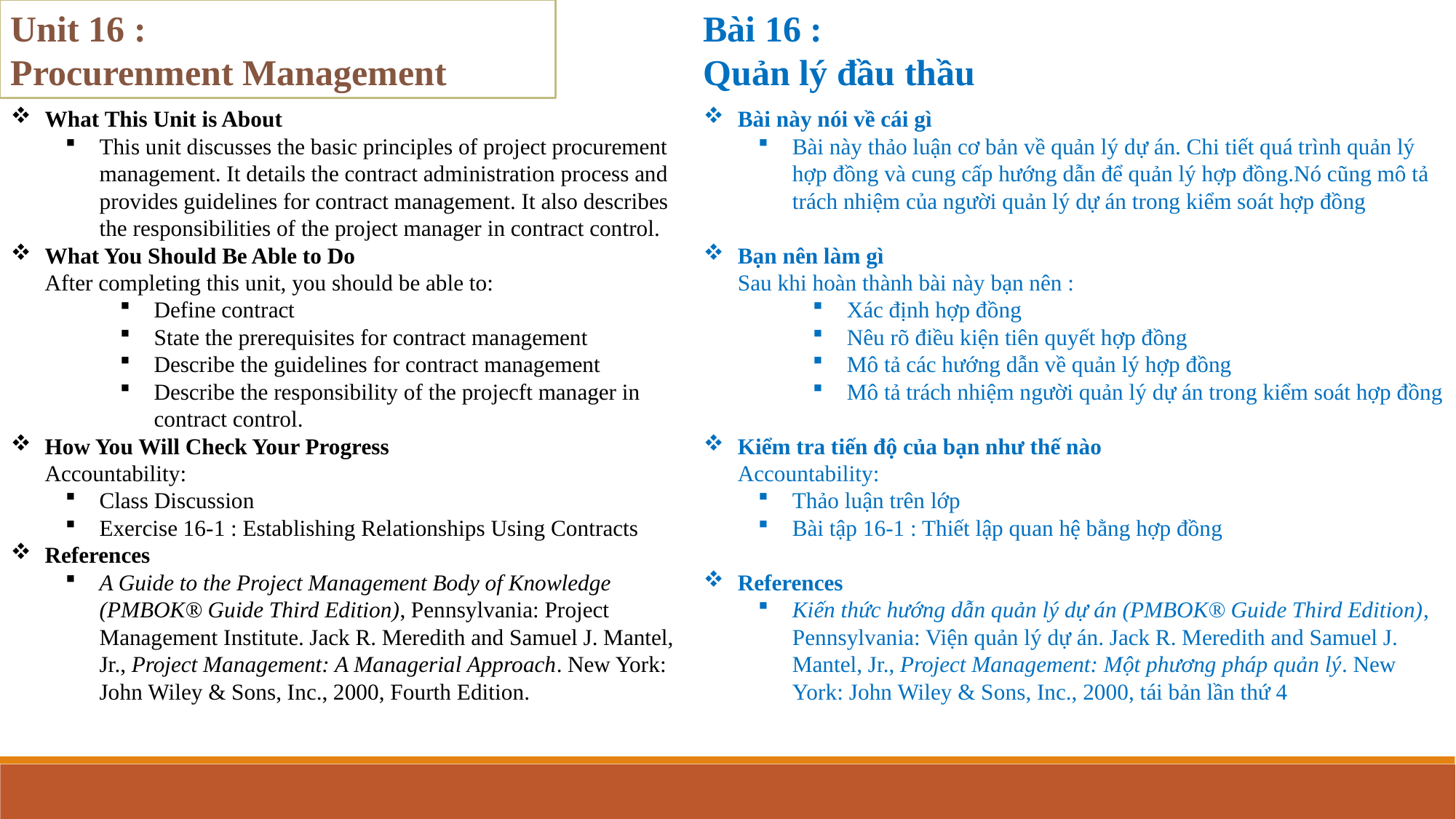

Unit 16 :
Procurenment Management
Bài 16 :
Quản lý đầu thầu

What This Unit is About
This unit discusses the basic principles of project procurement management. It details the contract administration process and provides guidelines for contract management. It also describes the responsibilities of the project manager in contract control.
What You Should Be Able to Do
After completing this unit, you should be able to:
Define contract
State the prerequisites for contract management
Describe the guidelines for contract management
Describe the responsibility of the projecft manager in contract control.
How You Will Check Your Progress
Accountability:
Class Discussion
Exercise 16-1 : Establishing Relationships Using Contracts
References
A Guide to the Project Management Body of Knowledge (PMBOK® Guide Third Edition), Pennsylvania: Project Management Institute. Jack R. Meredith and Samuel J. Mantel, Jr., Project Management: A Managerial Approach. New York: John Wiley & Sons, Inc., 2000, Fourth Edition.
Bài này nói về cái gì
Bài này thảo luận cơ bản về quản lý dự án. Chi tiết quá trình quản lý hợp đồng và cung cấp hướng dẫn để quản lý hợp đồng.Nó cũng mô tả trách nhiệm của người quản lý dự án trong kiểm soát hợp đồng

Bạn nên làm gì
Sau khi hoàn thành bài này bạn nên :
Xác định hợp đồng
Nêu rõ điều kiện tiên quyết hợp đồng
Mô tả các hướng dẫn về quản lý hợp đồng
Mô tả trách nhiệm người quản lý dự án trong kiểm soát hợp đồng

Kiểm tra tiến độ của bạn như thế nào
Accountability:
Thảo luận trên lớp
Bài tập 16-1 : Thiết lập quan hệ bằng hợp đồng

References
Kiến thức hướng dẫn quản lý dự án (PMBOK® Guide Third Edition), Pennsylvania: Viện quản lý dự án. Jack R. Meredith and Samuel J. Mantel, Jr., Project Management: Một phương pháp quản lý. New York: John Wiley & Sons, Inc., 2000, tái bản lần thứ 4